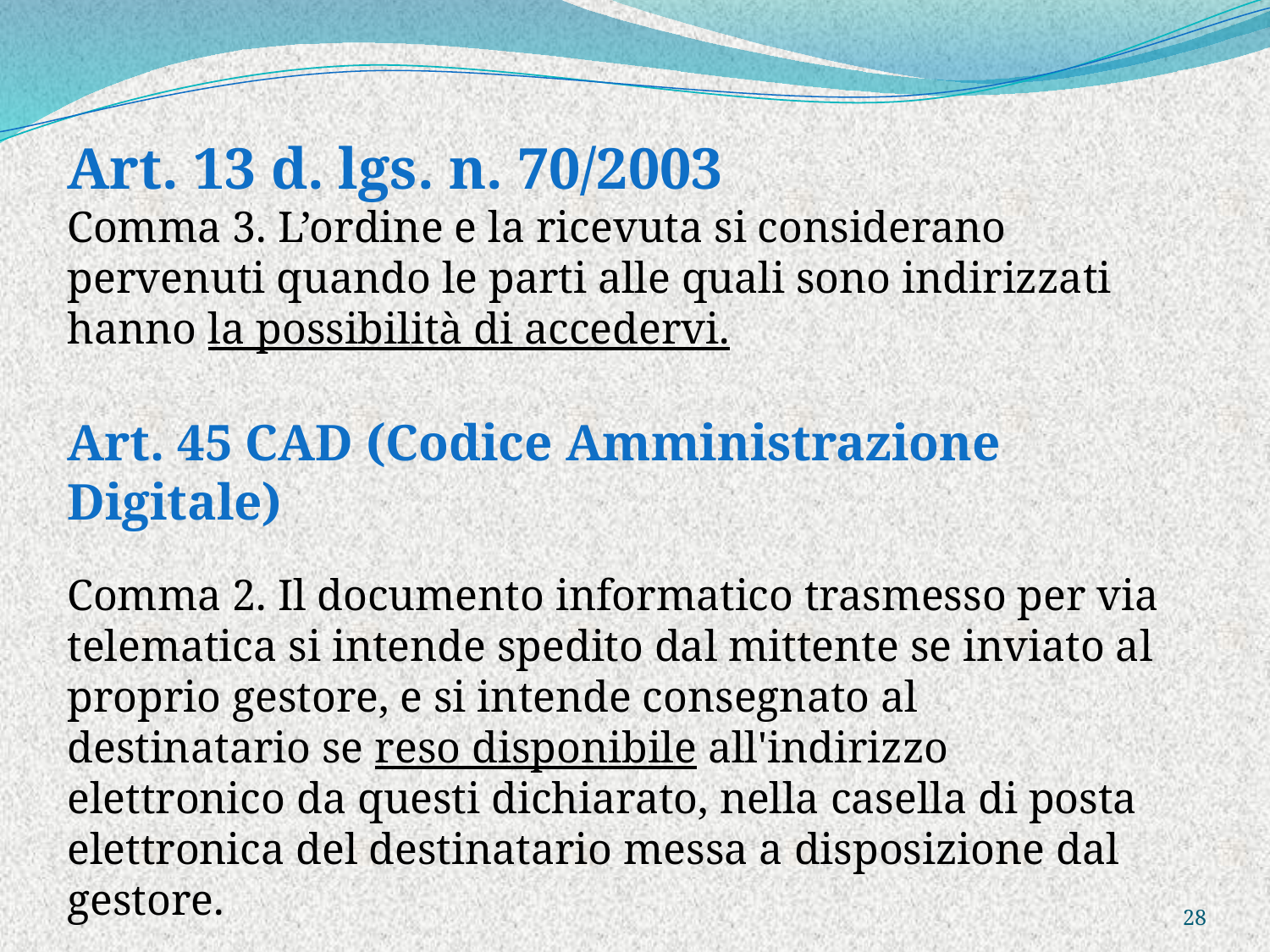

Art. 13 d. lgs. n. 70/2003
Comma 3. L’ordine e la ricevuta si considerano pervenuti quando le parti alle quali sono indirizzati hanno la possibilità di accedervi.

Art. 45 CAD (Codice Amministrazione Digitale)

Comma 2. Il documento informatico trasmesso per via telematica si intende spedito dal mittente se inviato al proprio gestore, e si intende consegnato al destinatario se reso disponibile all'indirizzo elettronico da questi dichiarato, nella casella di posta elettronica del destinatario messa a disposizione dal gestore.
28